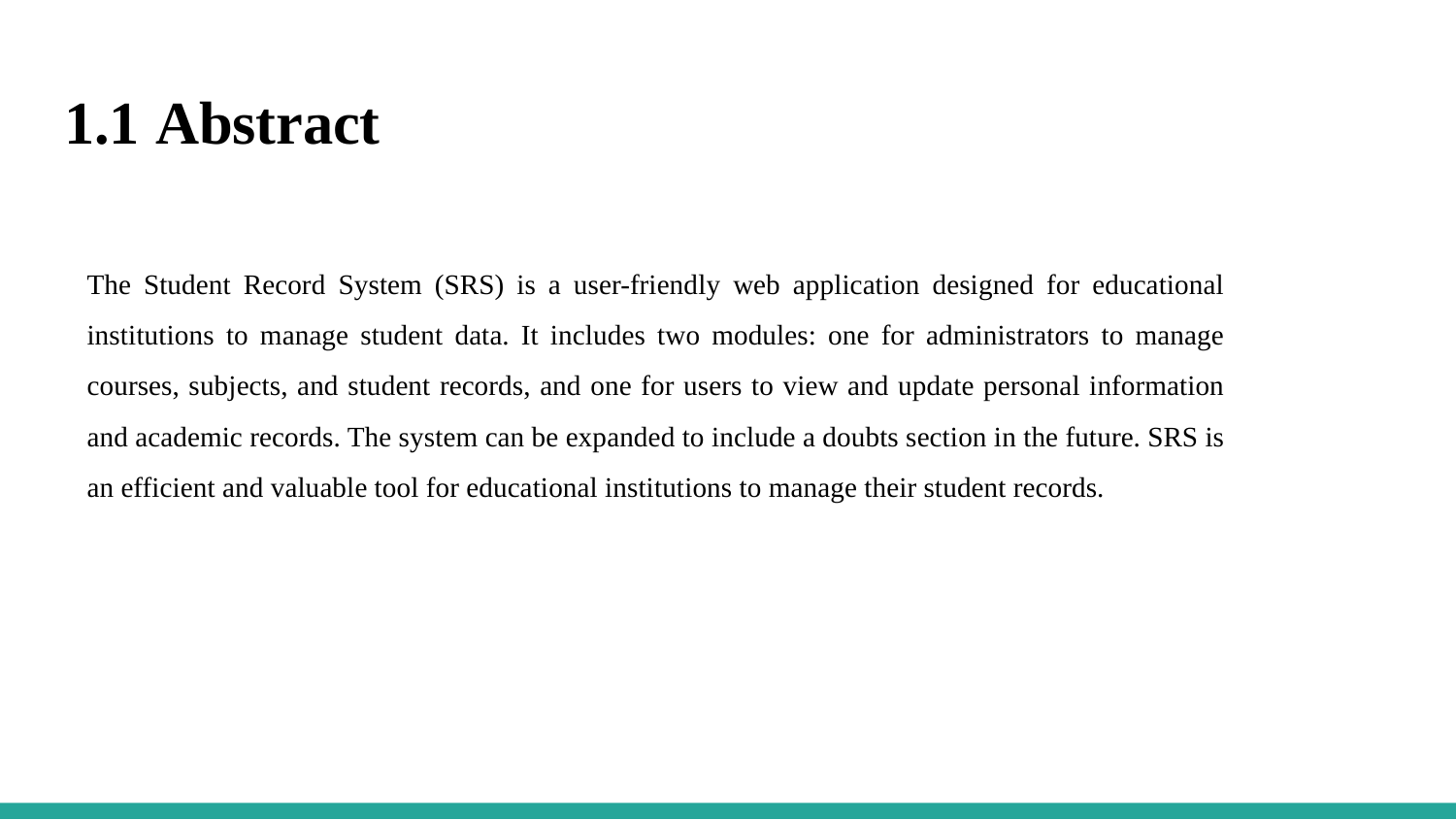

# 1.1 Abstract
The Student Record System (SRS) is a user-friendly web application designed for educational institutions to manage student data. It includes two modules: one for administrators to manage courses, subjects, and student records, and one for users to view and update personal information and academic records. The system can be expanded to include a doubts section in the future. SRS is an efficient and valuable tool for educational institutions to manage their student records.